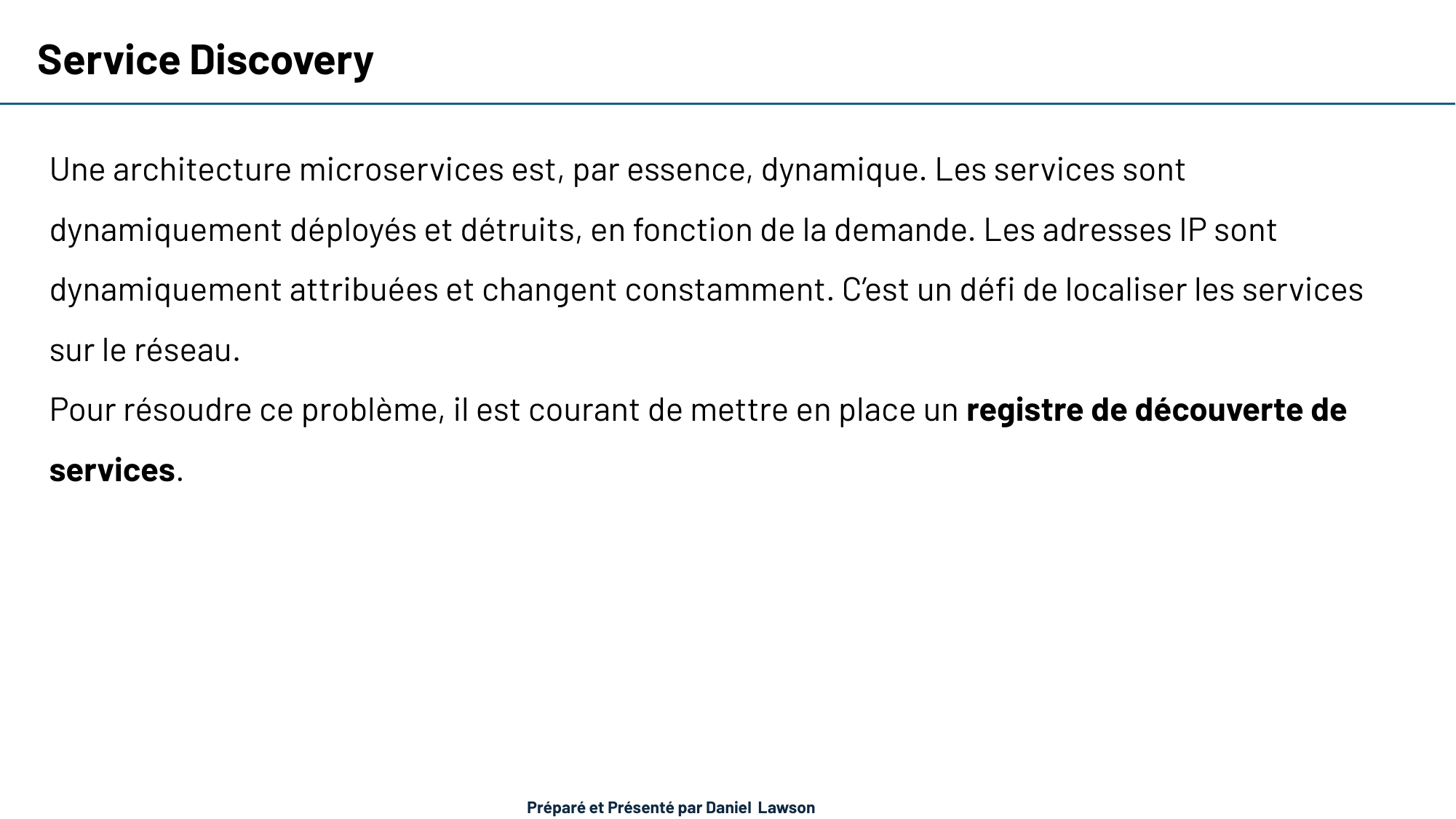

Service Discovery
Une architecture microservices est, par essence, dynamique. Les services sont dynamiquement déployés et détruits, en fonction de la demande. Les adresses IP sont dynamiquement attribuées et changent constamment. C’est un défi de localiser les services sur le réseau.
Pour résoudre ce problème, il est courant de mettre en place un registre de découverte de services.
Préparé et Présenté par Daniel  Lawson